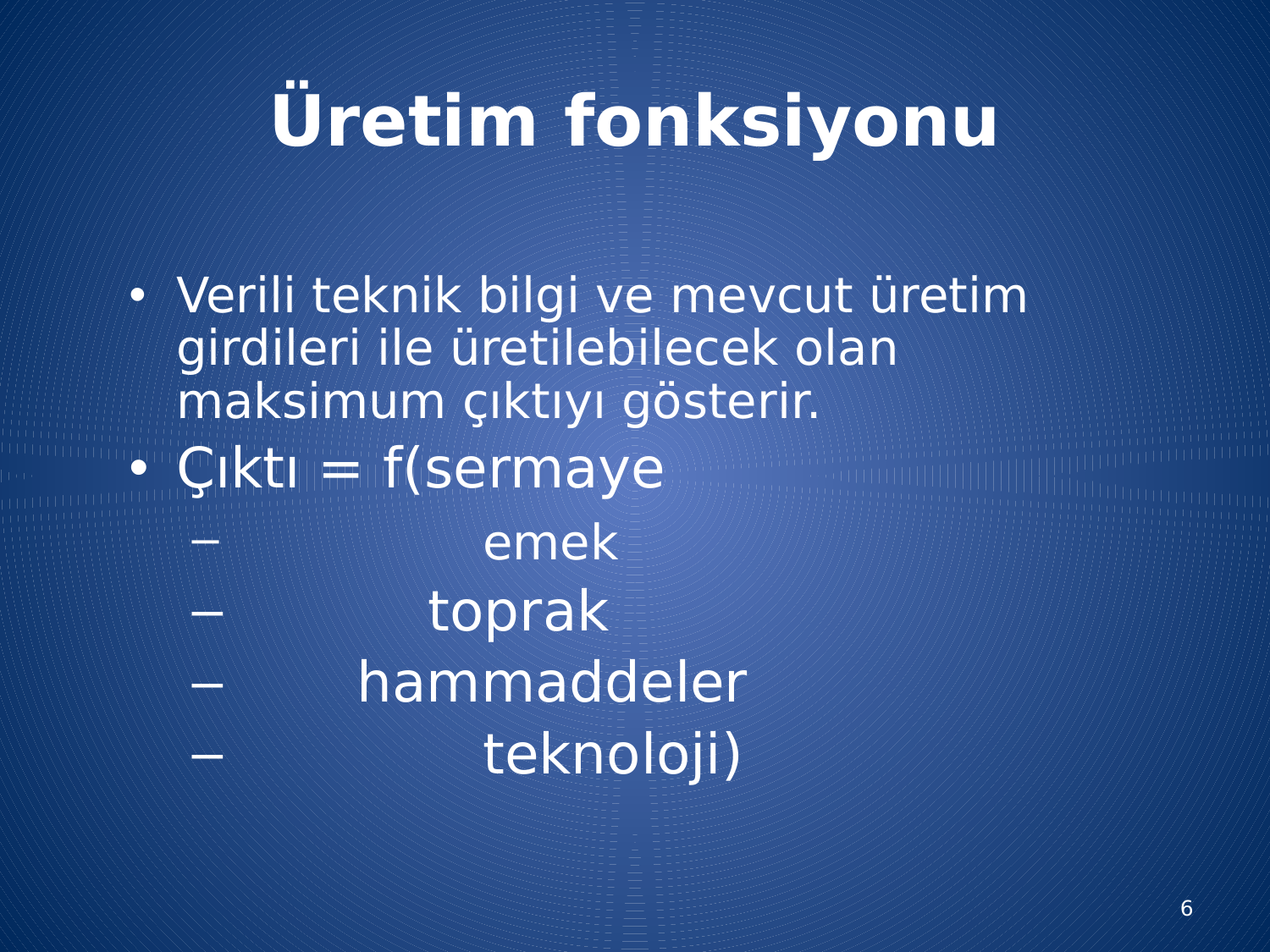

# Üretim fonksiyonu
Verili teknik bilgi ve mevcut üretim girdileri ile üretilebilecek olan maksimum çıktıyı gösterir.
Çıktı = f(sermaye
 	 		emek
     		    toprak
       			hammaddeler
          			teknoloji)
6